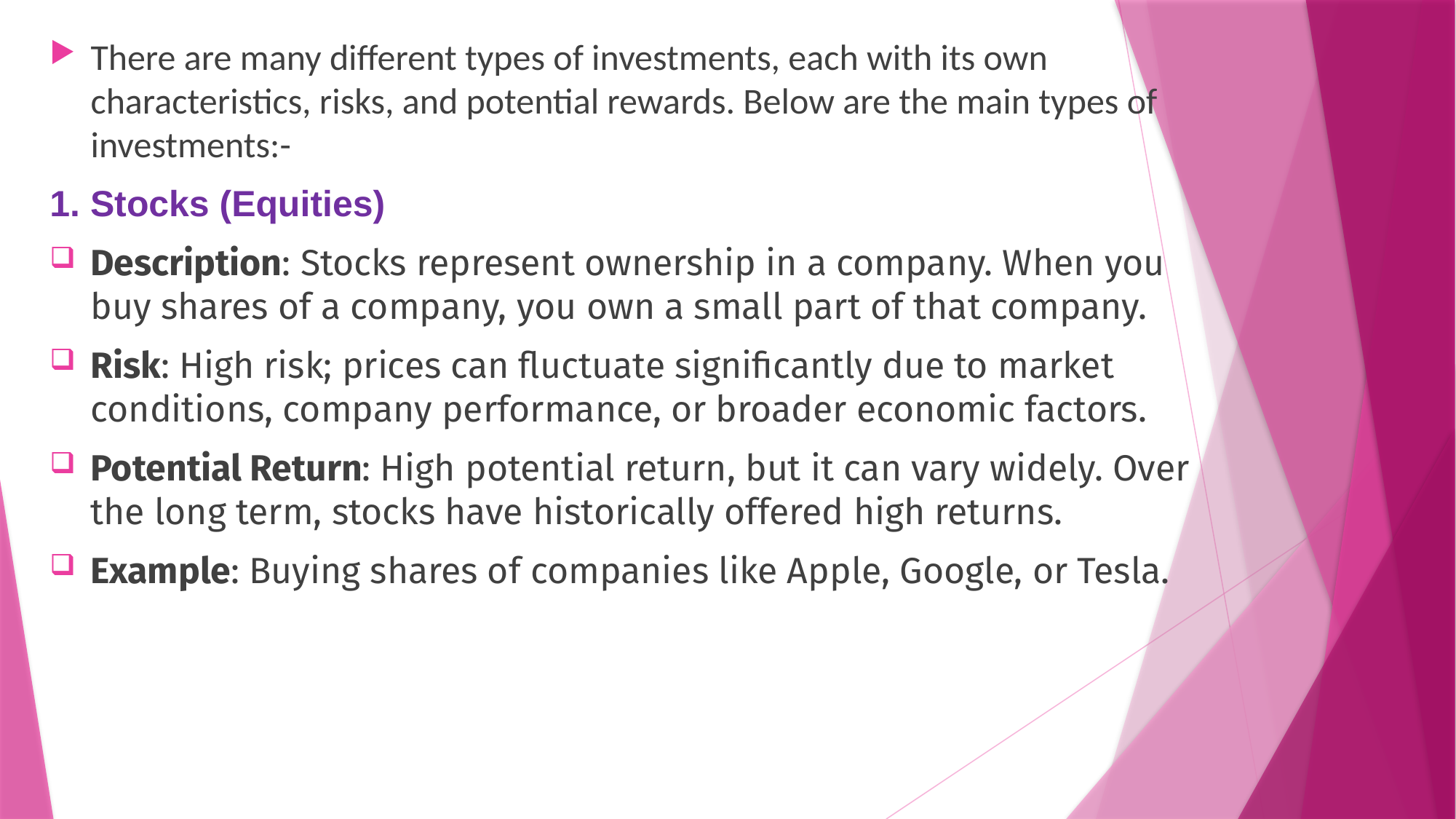

There are many different types of investments, each with its own characteristics, risks, and potential rewards. Below are the main types of investments:-
1. Stocks (Equities)
Description: Stocks represent ownership in a company. When you buy shares of a company, you own a small part of that company.
Risk: High risk; prices can fluctuate significantly due to market conditions, company performance, or broader economic factors.
Potential Return: High potential return, but it can vary widely. Over the long term, stocks have historically offered high returns.
Example: Buying shares of companies like Apple, Google, or Tesla.